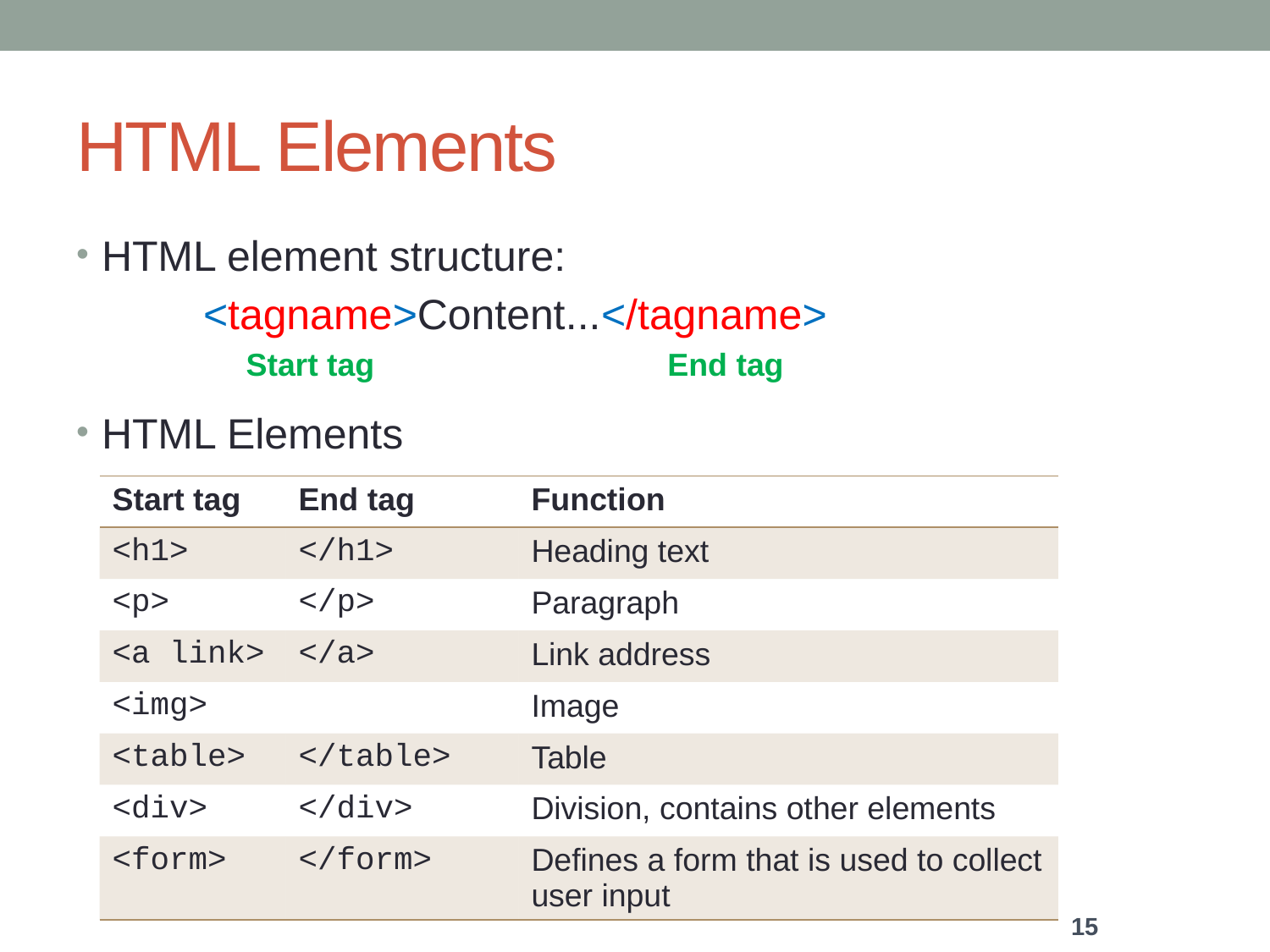

# HTML Elements
HTML element structure:
	<tagname>Content...</tagname>

HTML Elements
Start tag
End tag
| Start tag | End tag | Function |
| --- | --- | --- |
| <h1> | </h1> | Heading text |
| <p> | </p> | Paragraph |
| <a link> | </a> | Link address |
| <img> |  | Image |
| <table> | </table> | Table |
| <div> | </div> | Division, contains other elements |
| <form> | </form> | Defines a form that is used to collect user input |
15